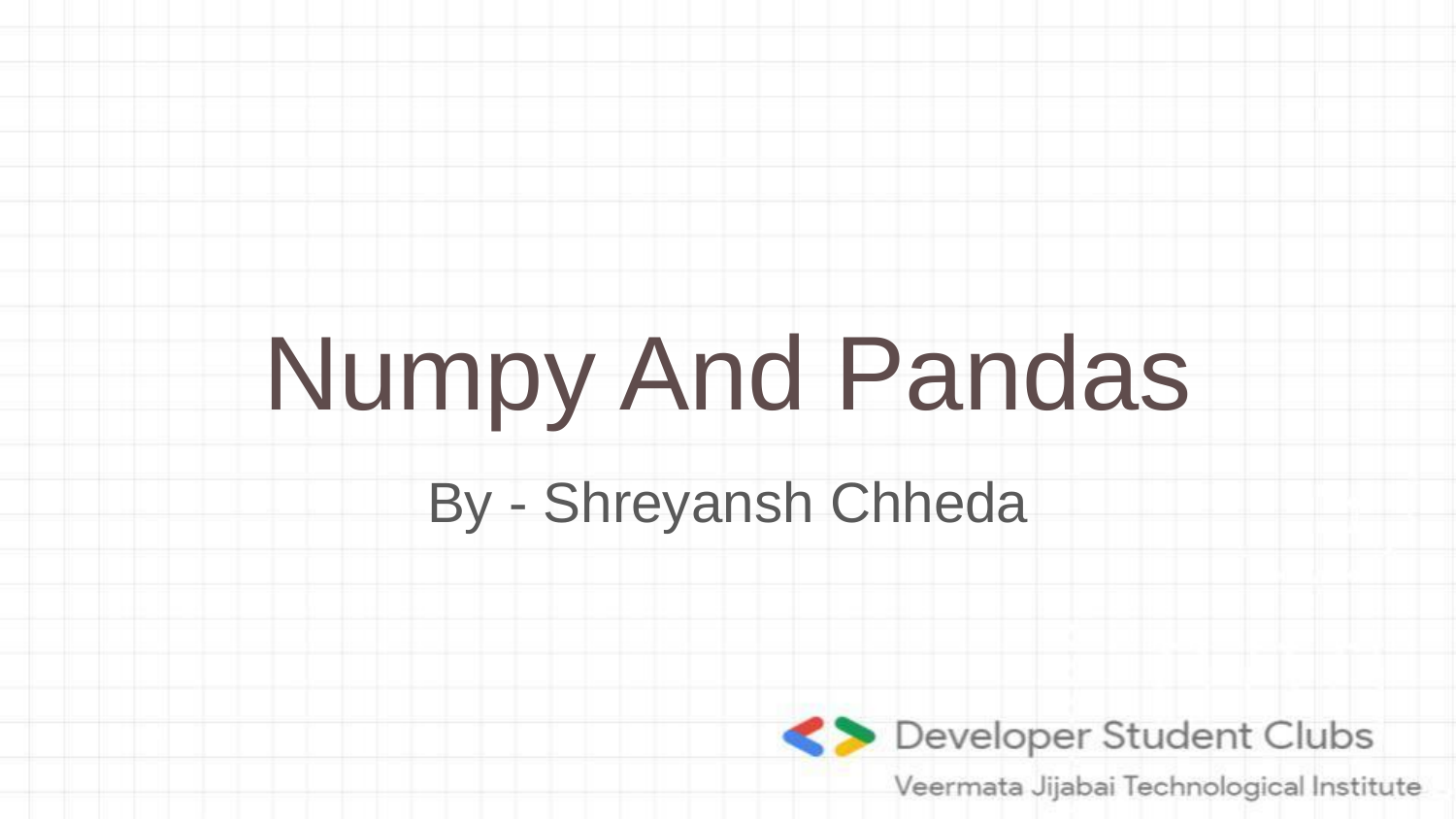

# Numpy And Pandas
By - Shreyansh Chheda